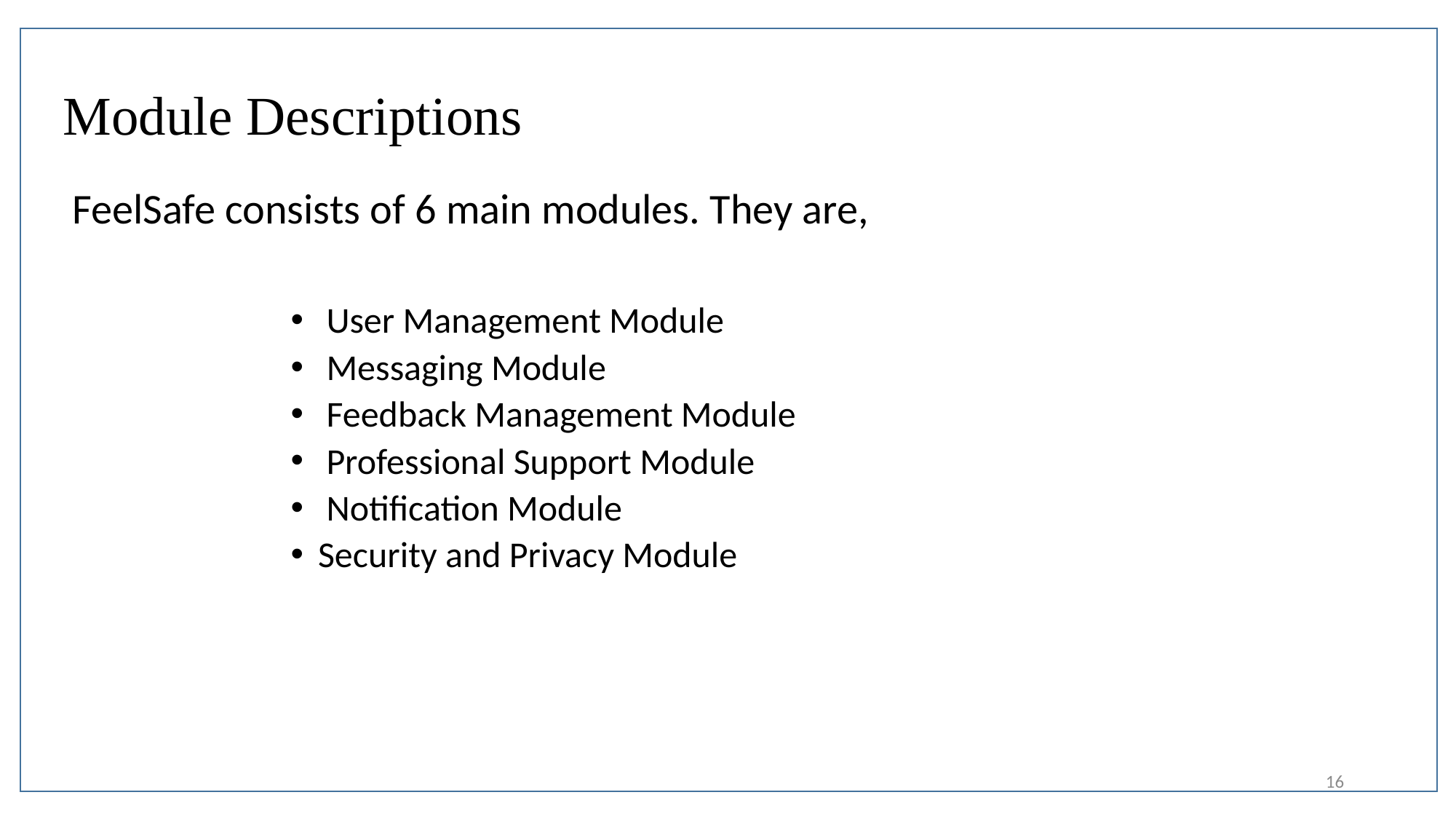

# Module Descriptions
FeelSafe consists of 6 main modules. They are,

 User Management Module
 Messaging Module
 Feedback Management Module
 Professional Support Module
 Notification Module
Security and Privacy Module

16